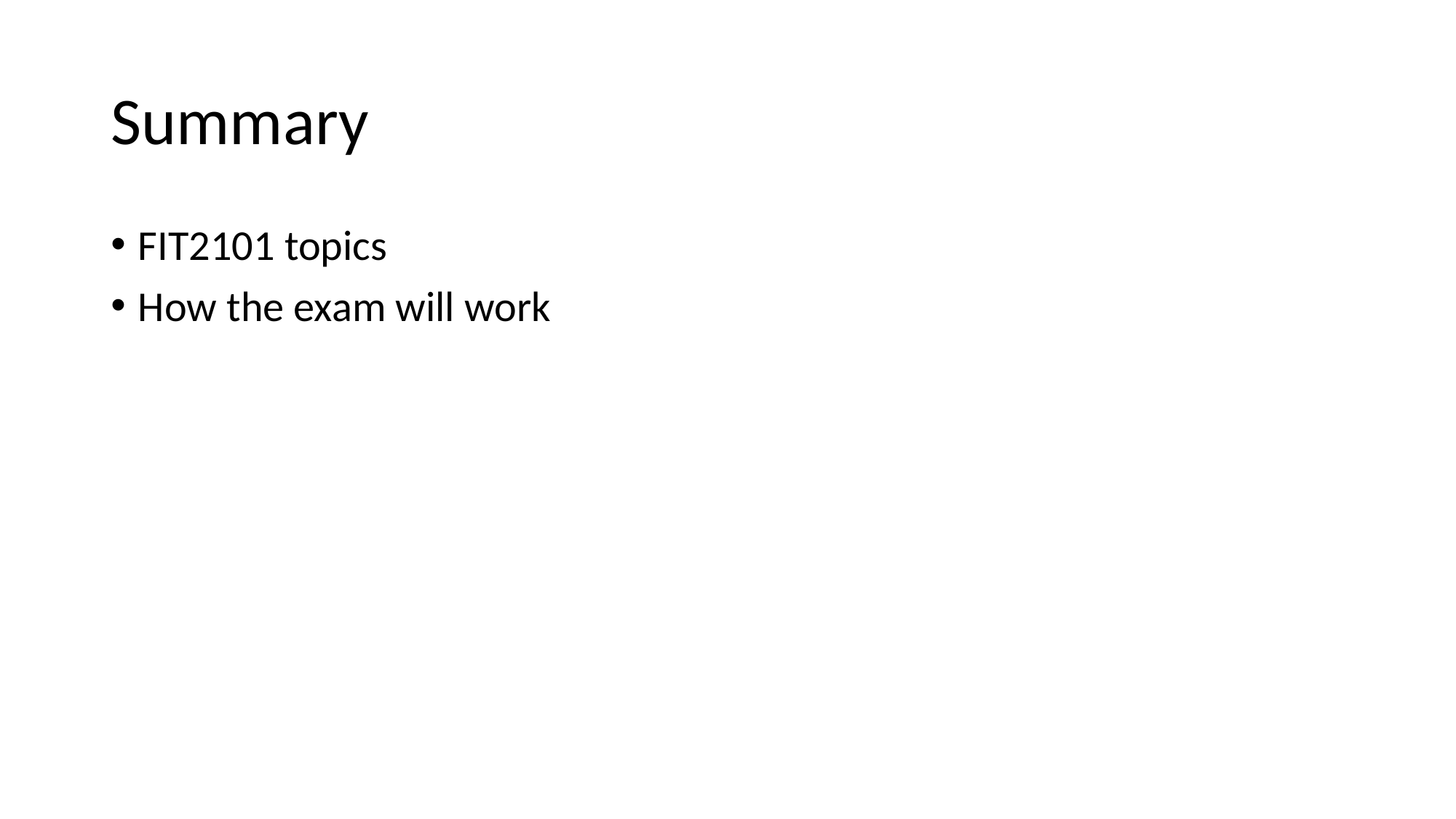

# Summary
FIT2101 topics
How the exam will work